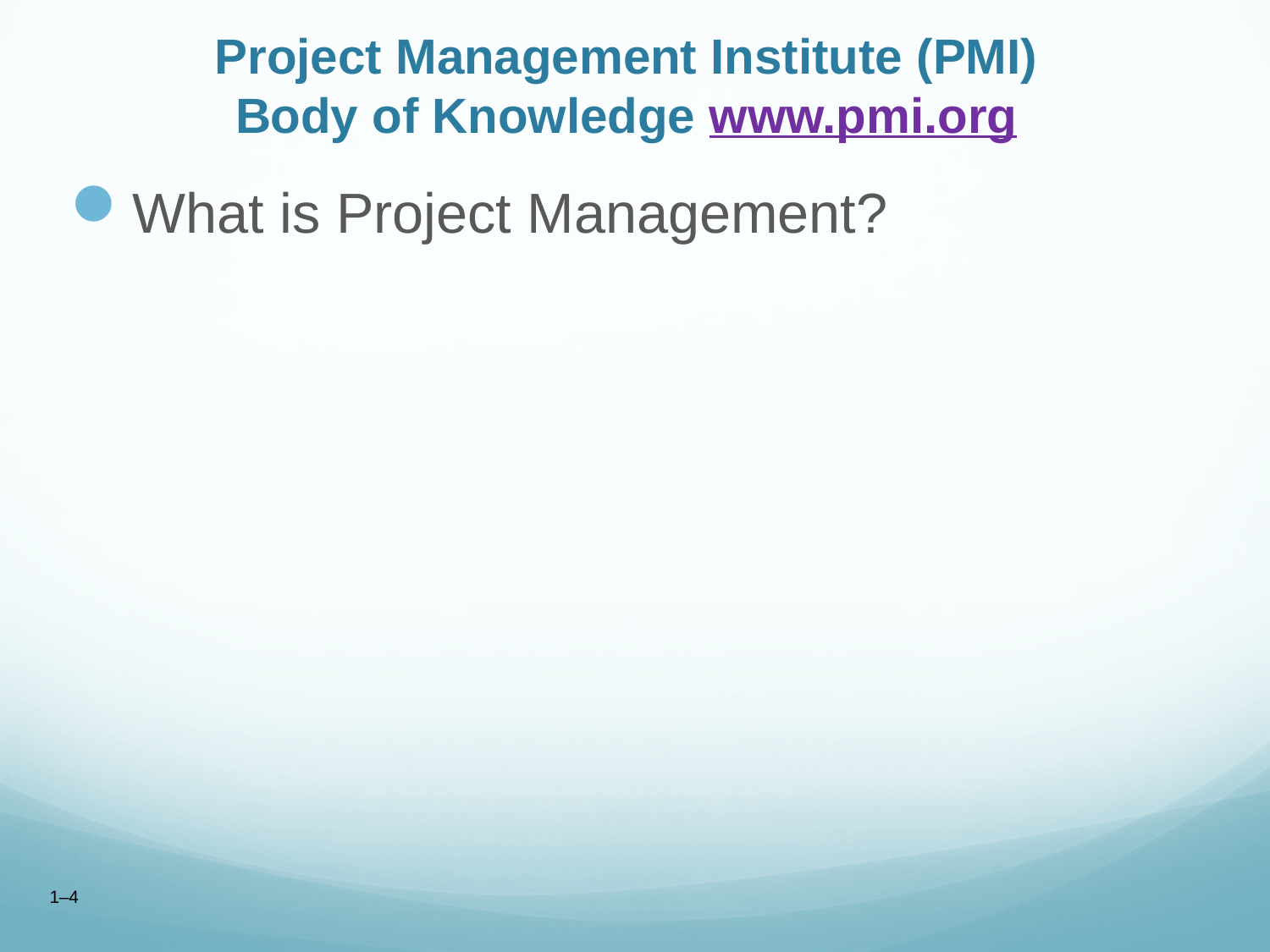

# Project Management Institute (PMI) Body of Knowledge www.pmi.org
What is Project Management?

1–4